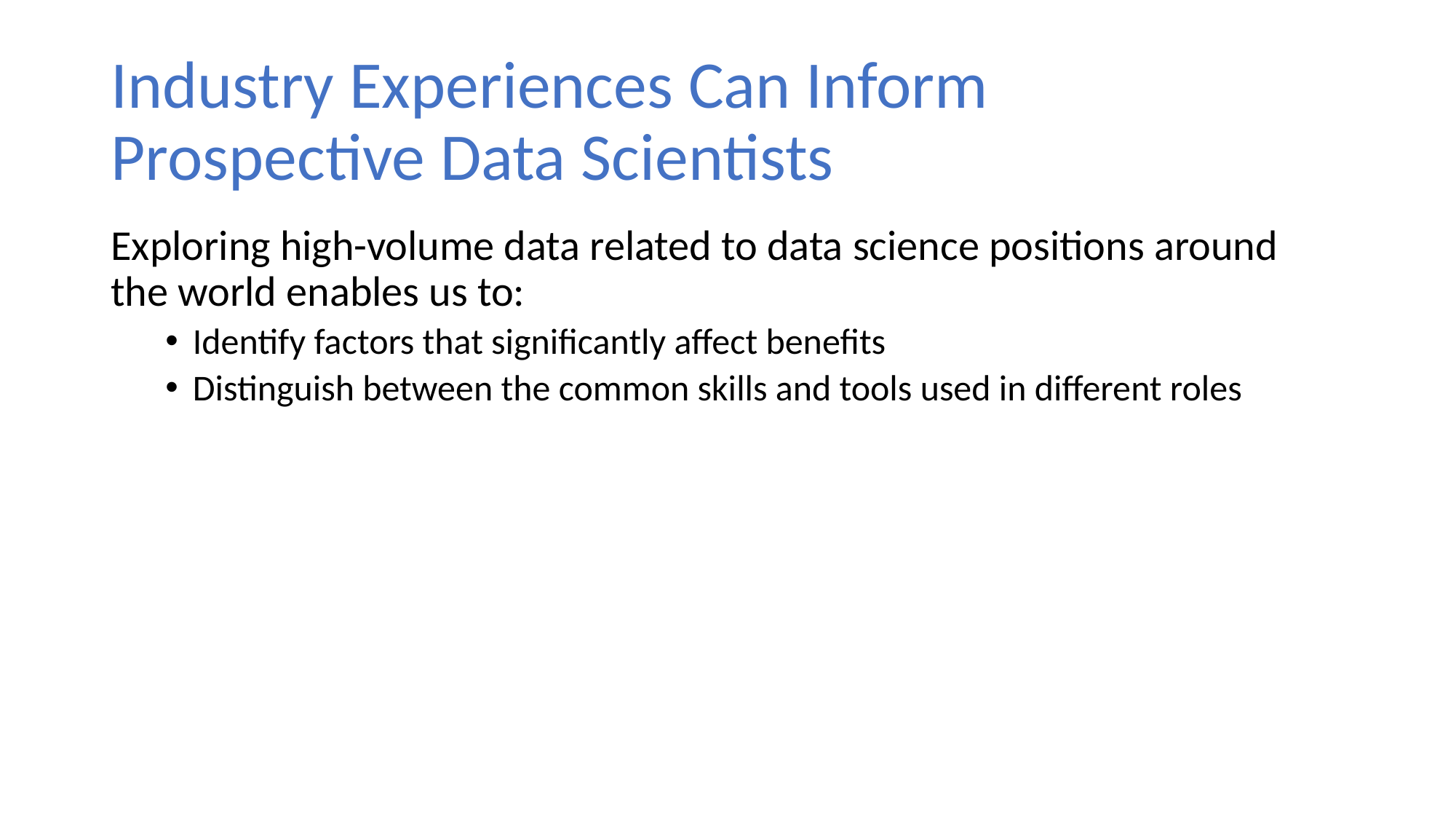

# Industry Experiences Can Inform Prospective Data Scientists
Exploring high-volume data related to data science positions around the world enables us to:
Identify factors that significantly affect benefits
Distinguish between the common skills and tools used in different roles